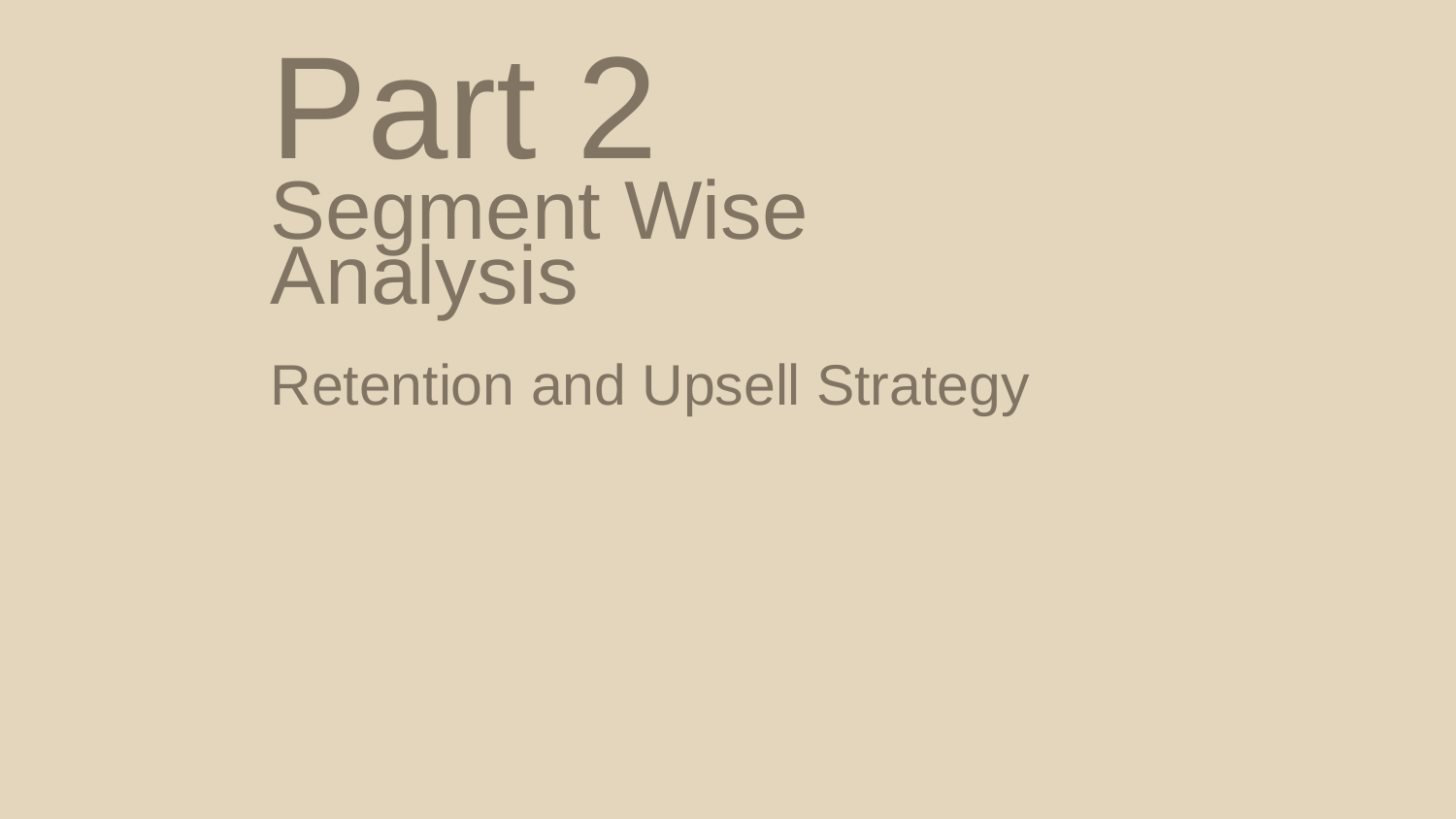

# Part 2
Segment Wise Analysis

Retention and Upsell Strategy